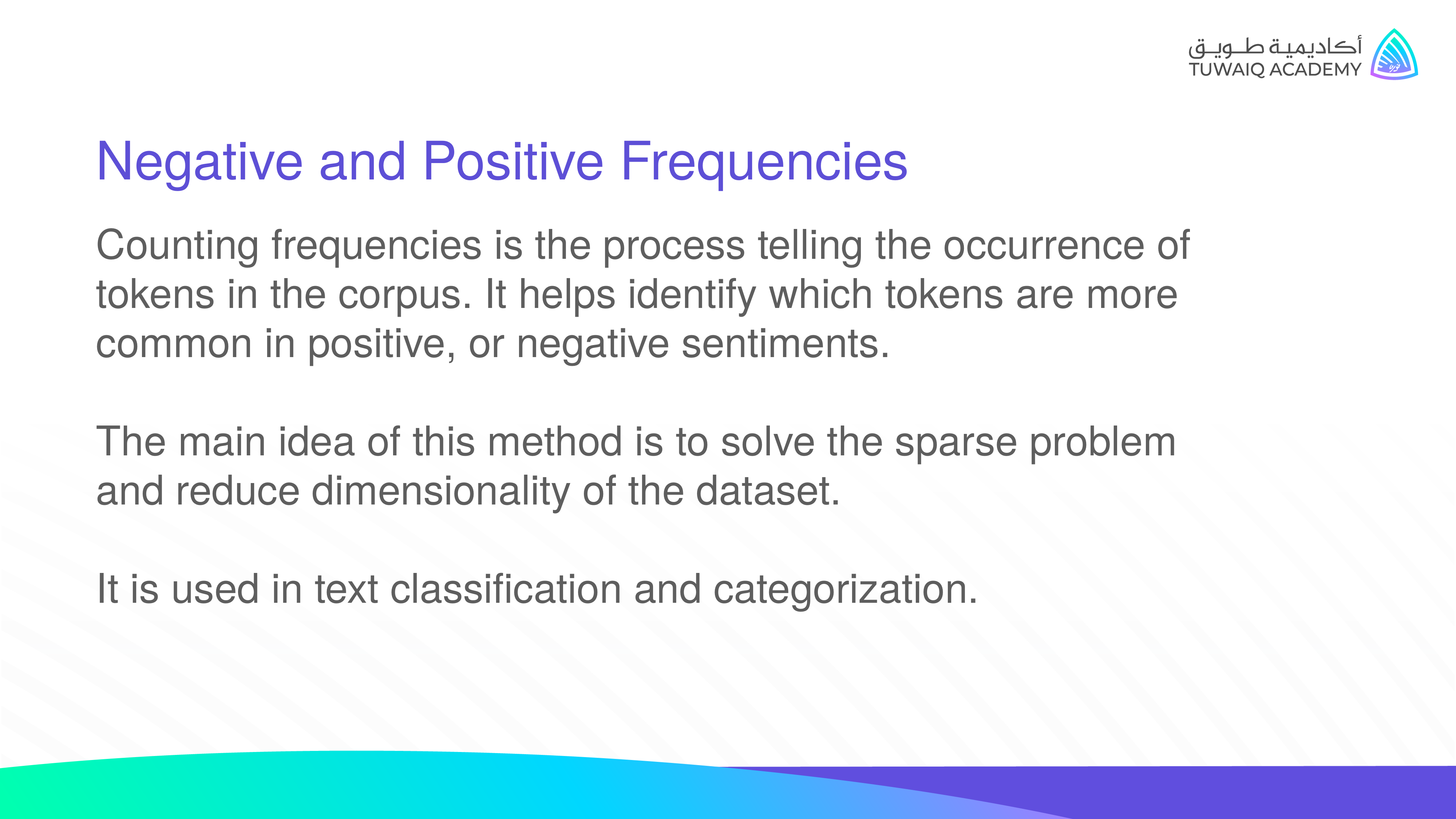

Negative and Positive Frequencies

Counting frequencies is the process telling the occurrence of tokens in the corpus. It helps identify which tokens are more common in positive, or negative sentiments.

The main idea of this method is to solve the sparse problem and reduce dimensionality of the dataset.

It is used in text classification and categorization.